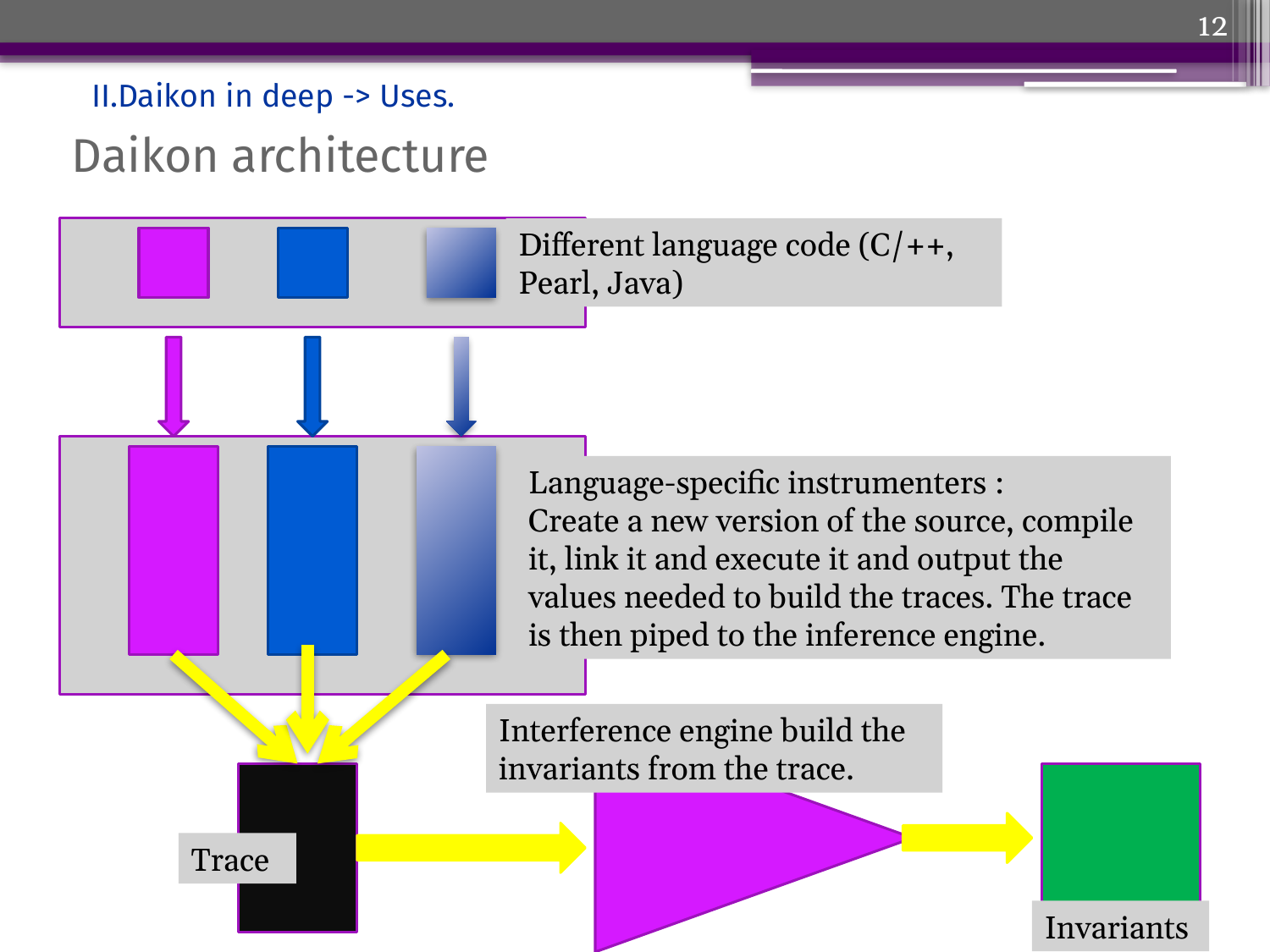

12
II.Daikon in deep -> Uses.
Daikon architecture

Different language code (C/++, Pearl, Java)

Language-specific instrumenters :
Create a new version of the source, compile it, link it and execute it and output the values needed to build the traces. The trace is then piped to the inference engine.
Interference engine build the invariants from the trace.

Trace
Invariants